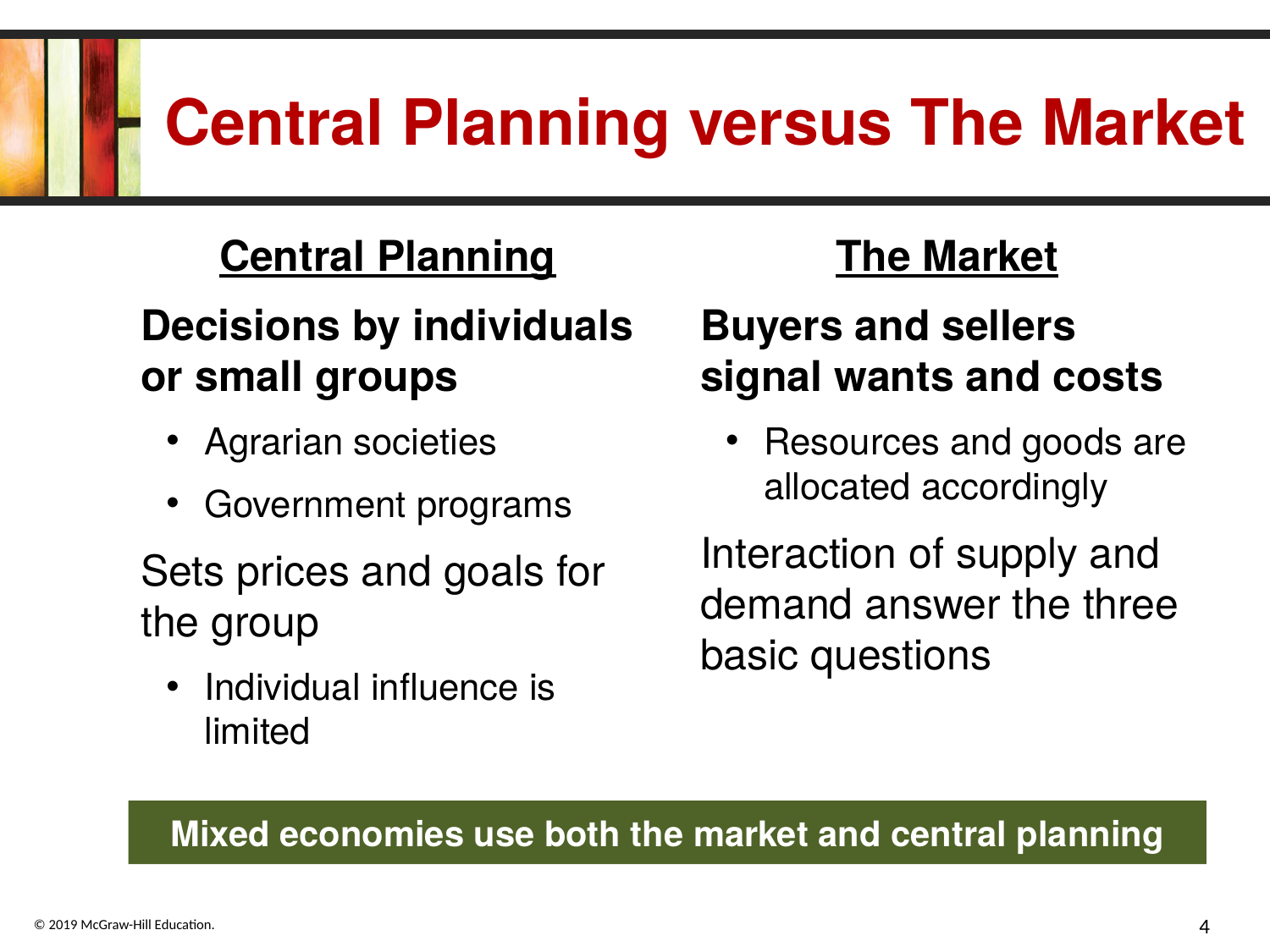

# Central Planning versus The Market
Central Planning
Decisions by individuals or small groups
Agrarian societies
Government programs
Sets prices and goals for the group
Individual influence is limited
The Market
Buyers and sellers signal wants and costs
Resources and goods are allocated accordingly
Interaction of supply and demand answer the three basic questions
Mixed economies use both the market and central planning